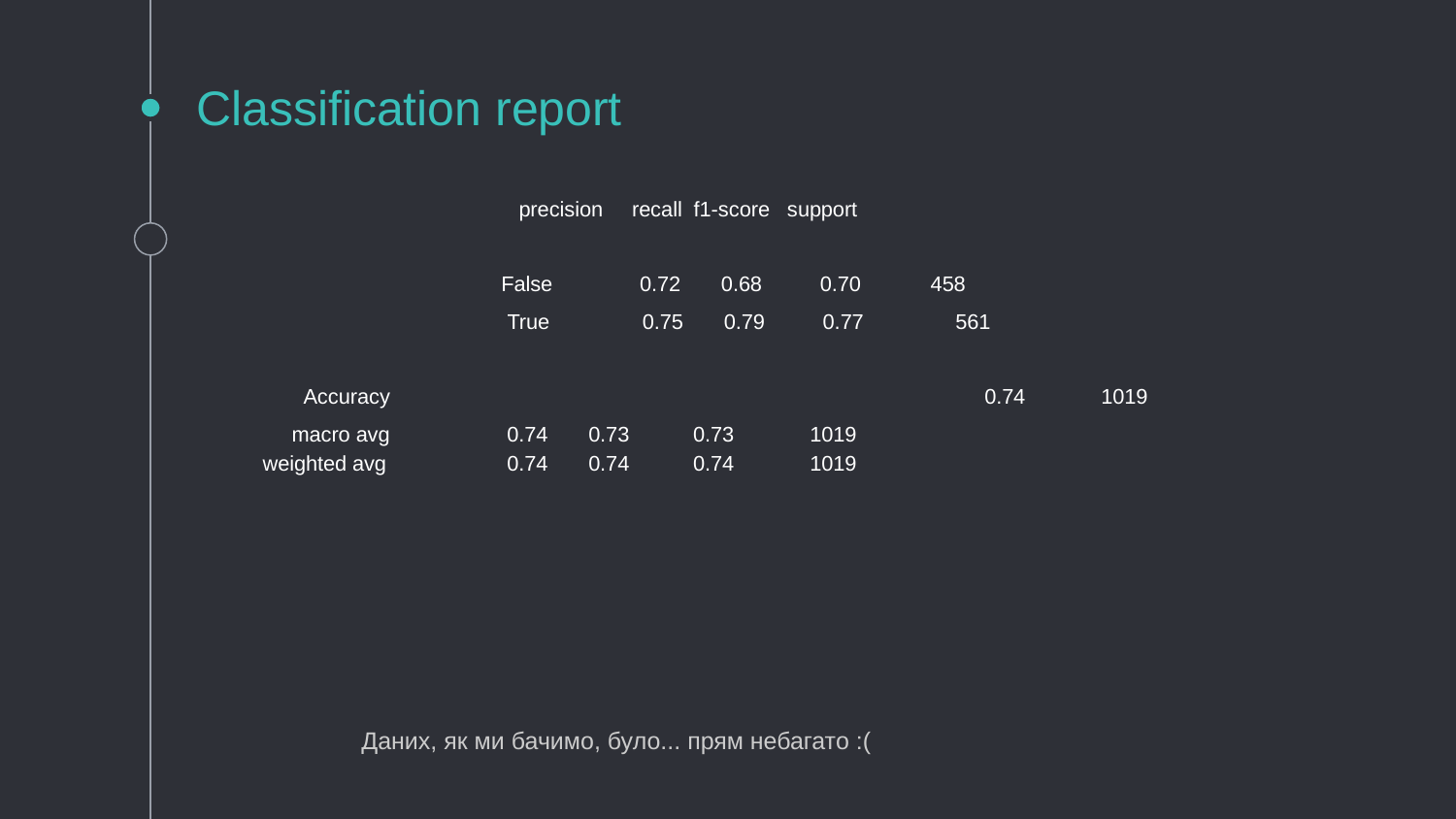

# Classification report
             	  	   precision     recall  f1-score   support

       		False               0.72       0.68          0.70            458
        		 True                0.75       0.79          0.77	   561

                Accuracy				        0.74	   1019
              macro avg       	 0.74       0.73           0.73	   1019
         weighted avg       	 0.74       0.74           0.74	   1019

Даних, як ми бачимо, було... прям небагато :(